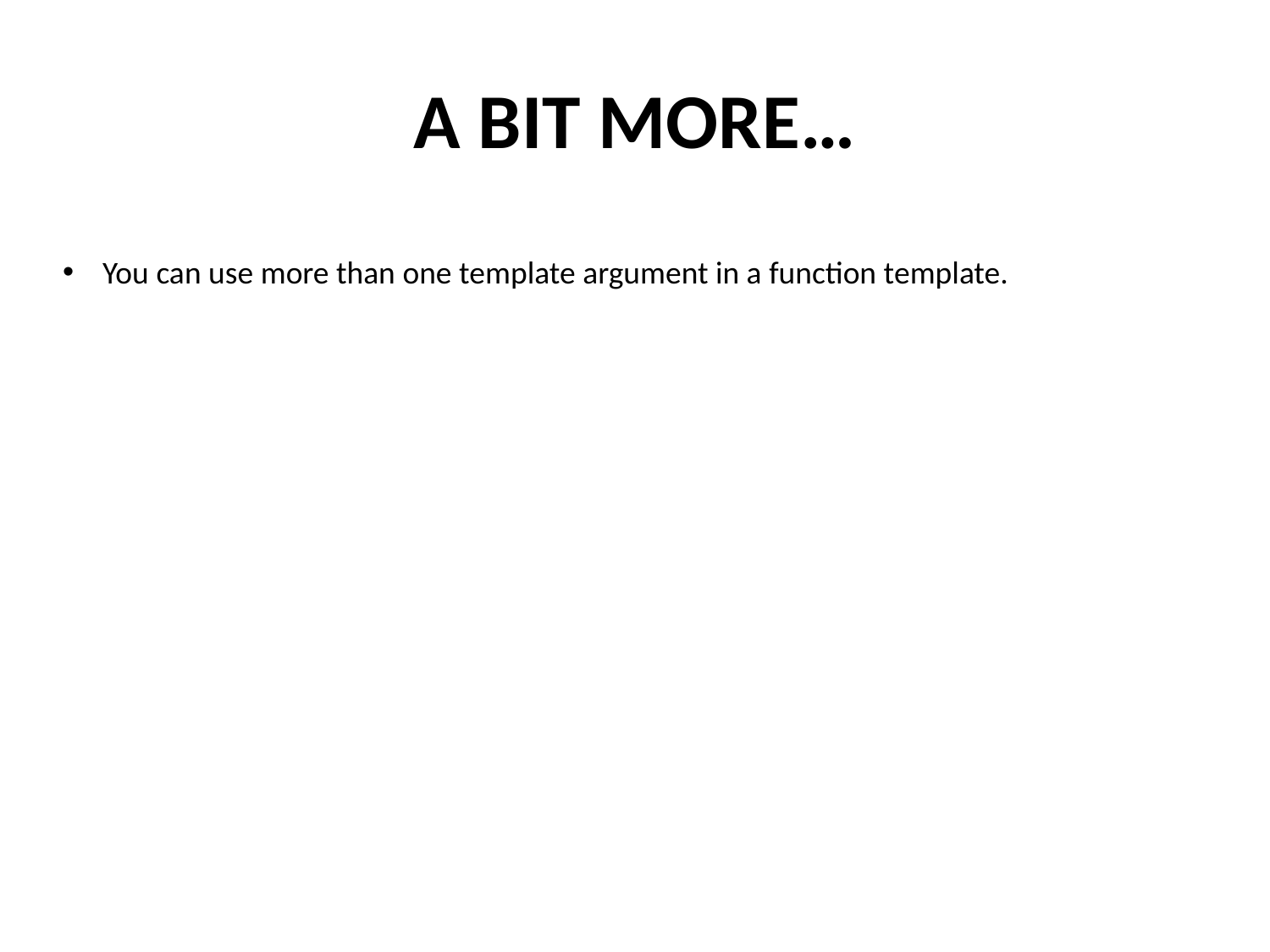

# A BIT MORE…
You can use more than one template argument in a function template.